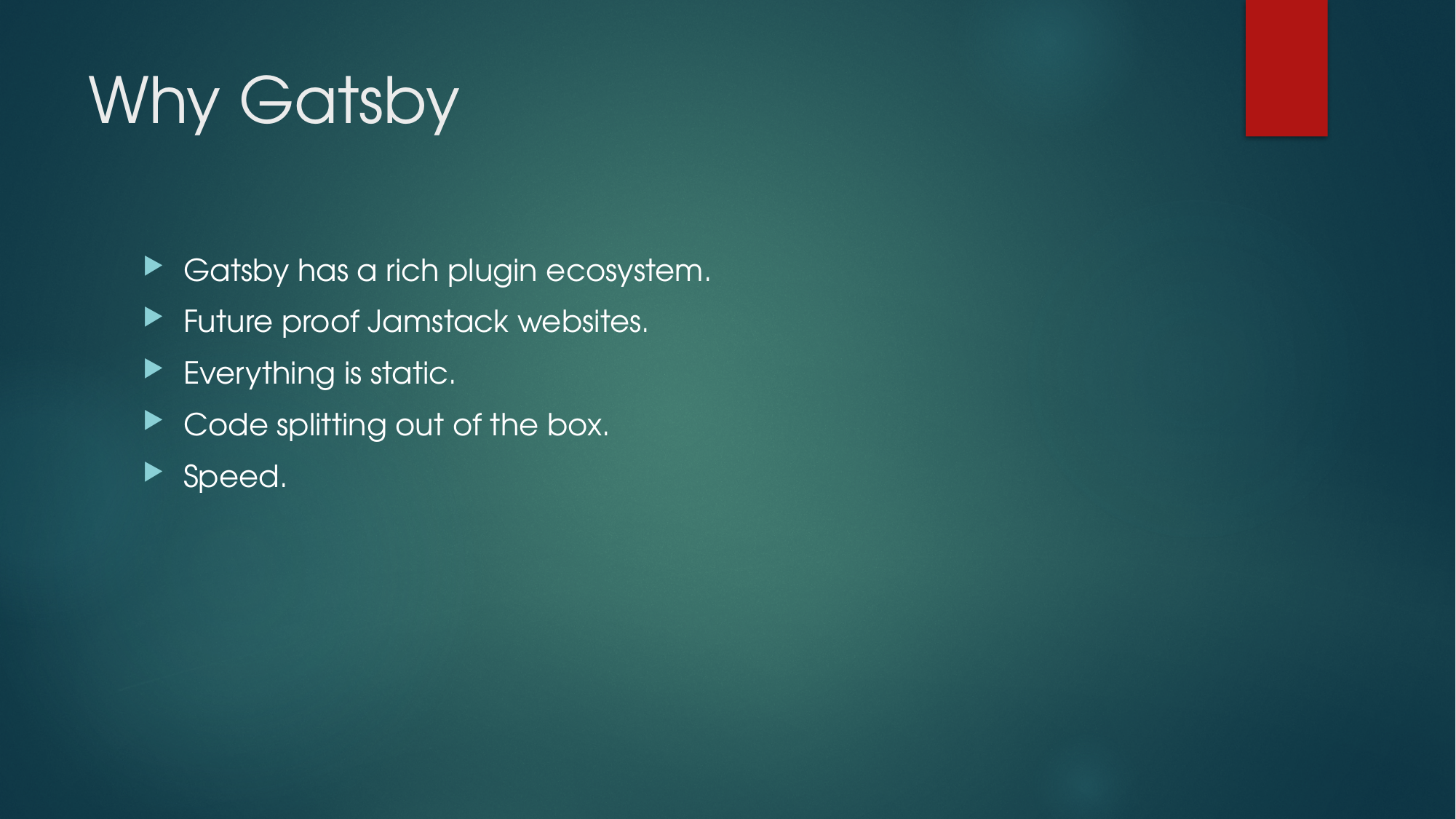

# Why Gatsby
Gatsby has a rich plugin ecosystem.
Future proof Jamstack websites.
Everything is static.
Code splitting out of the box.
Speed.